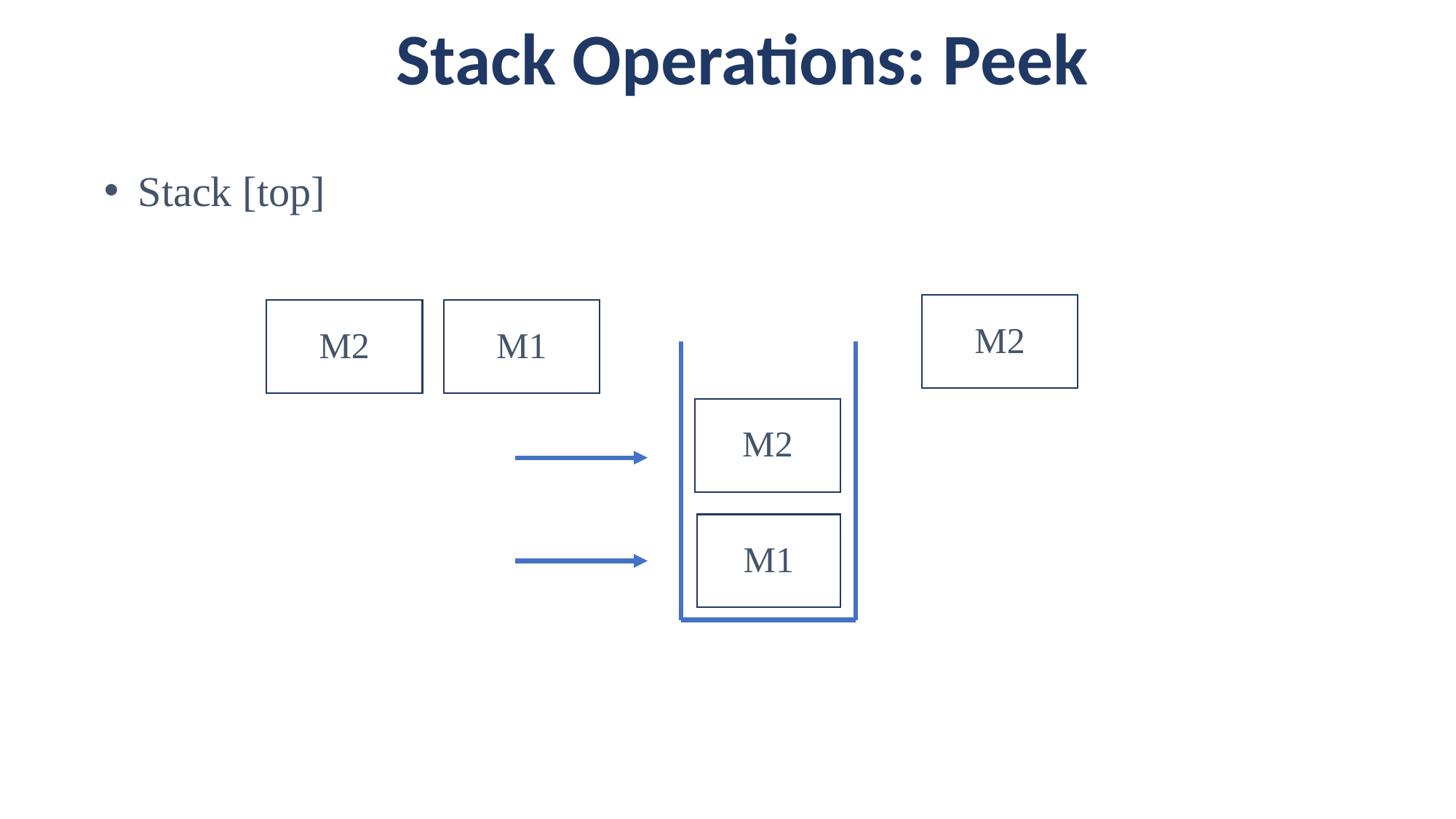

# Stack Operations: Peek
Stack [top]
M2
M1
M2
M2
M1